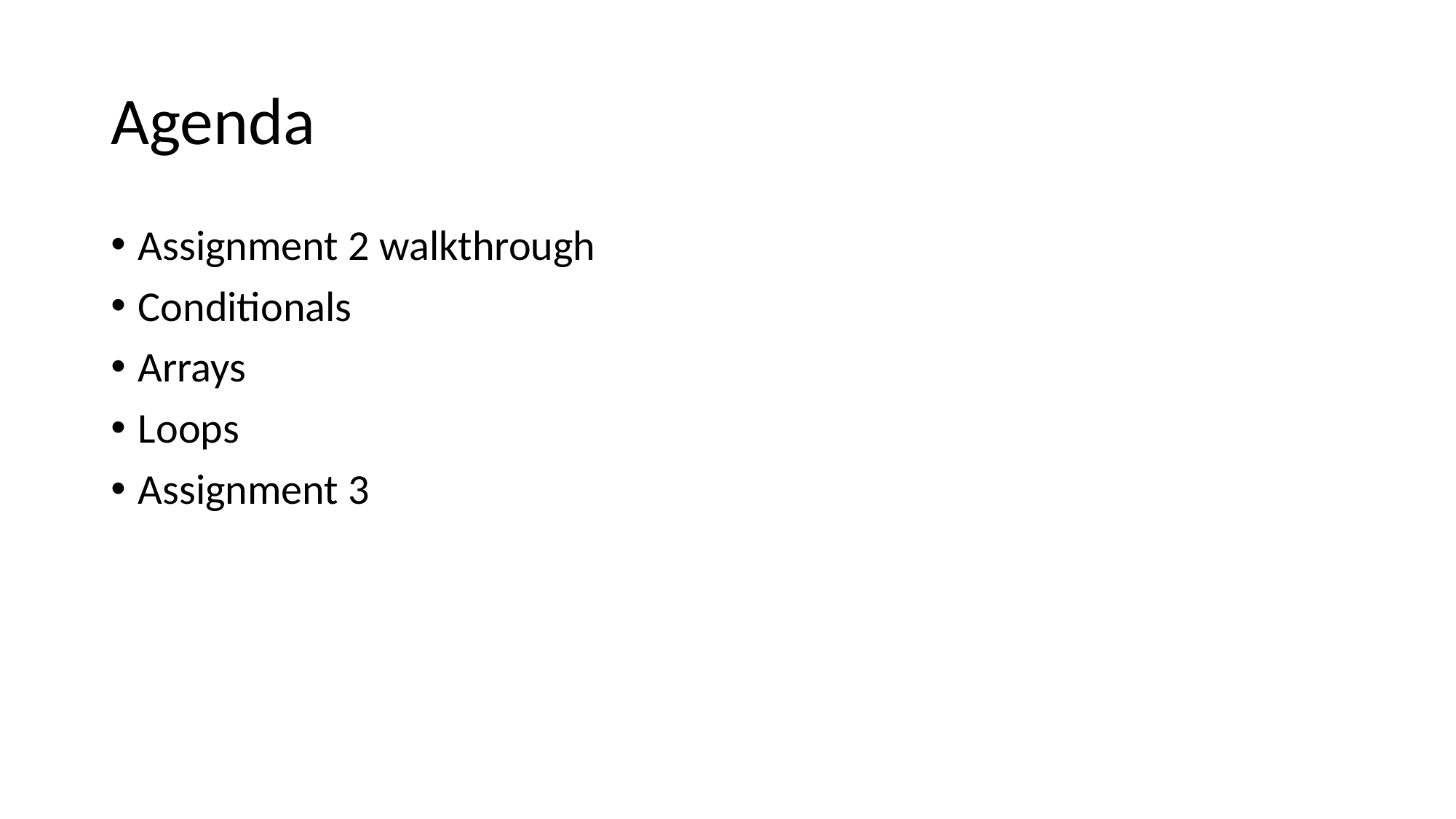

# Agenda
Assignment 2 walkthrough
Conditionals
Arrays
Loops
Assignment 3